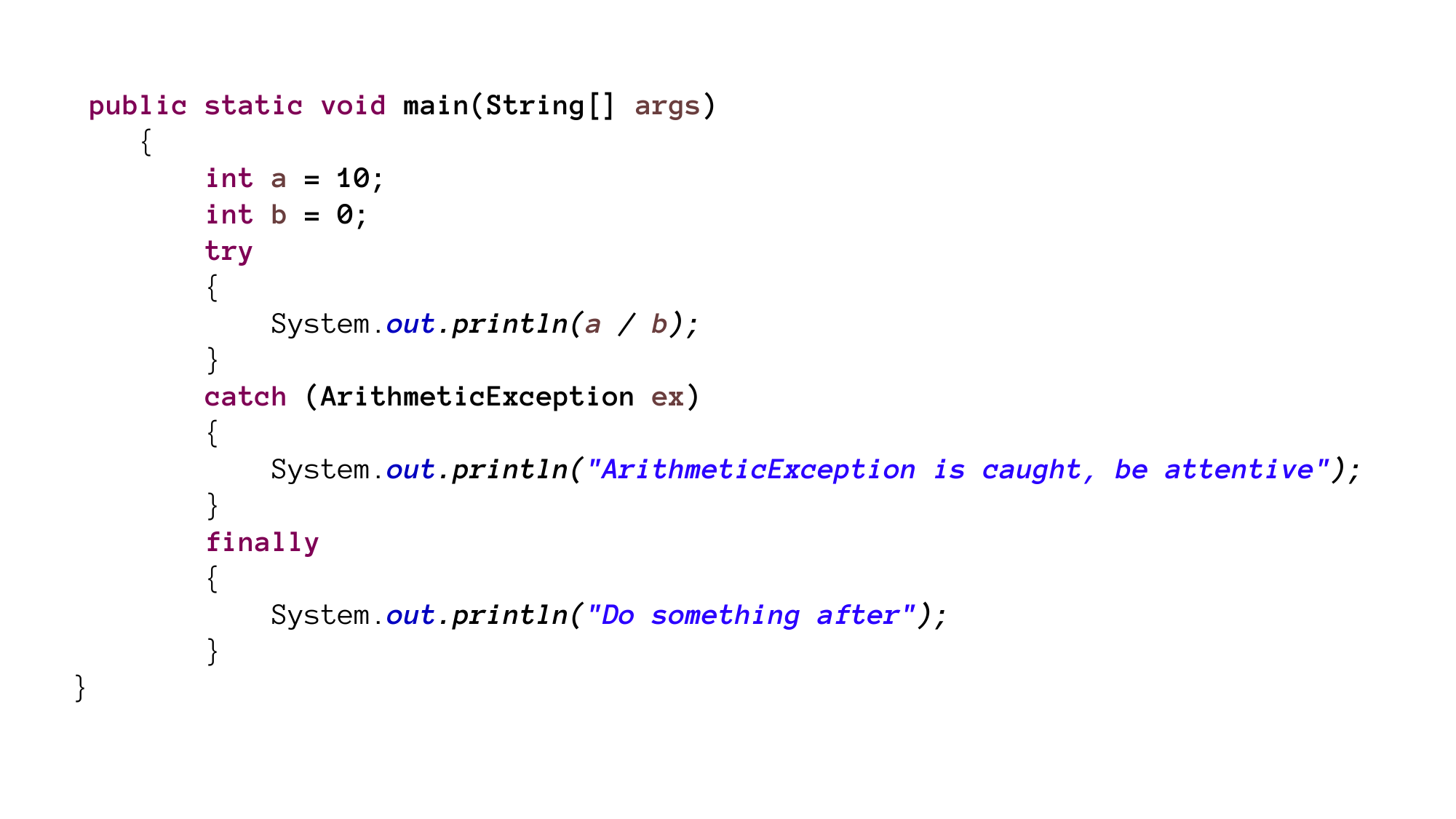

public static void main(String[] args)
    {
        int a = 10;
        int b = 0;
        try
        {
            System.out.println(a / b);
        }
        catch (ArithmeticException ex)
        {
            System.out.println("ArithmeticException is caught, be attentive");
        }
        finally
        {
            System.out.println("Do something after");
        }
}